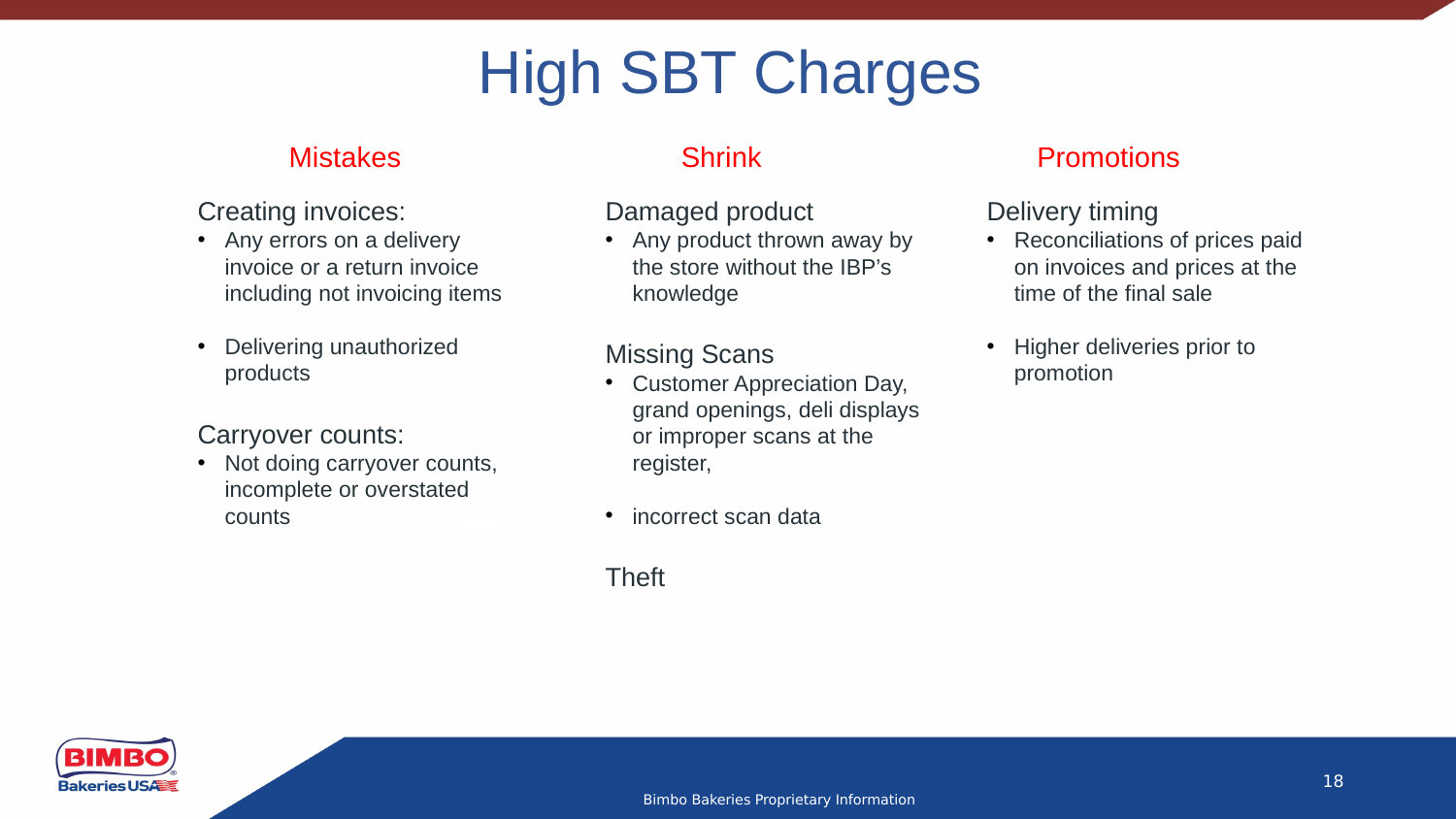

High SBT Charges
Mistakes
Shrink
Promotions
Creating invoices:
Any errors on a delivery invoice or a return invoice including not invoicing items

Delivering unauthorized products

Carryover counts:
Not doing carryover counts, incomplete or overstated counts

Damaged product
Any product thrown away by the store without the IBP’s knowledge

Missing Scans
Customer Appreciation Day, grand openings, deli displays or improper scans at the register,

incorrect scan data

Theft

Delivery timing
Reconciliations of prices paid on invoices and prices at the time of the final sale

Higher deliveries prior to   promotion